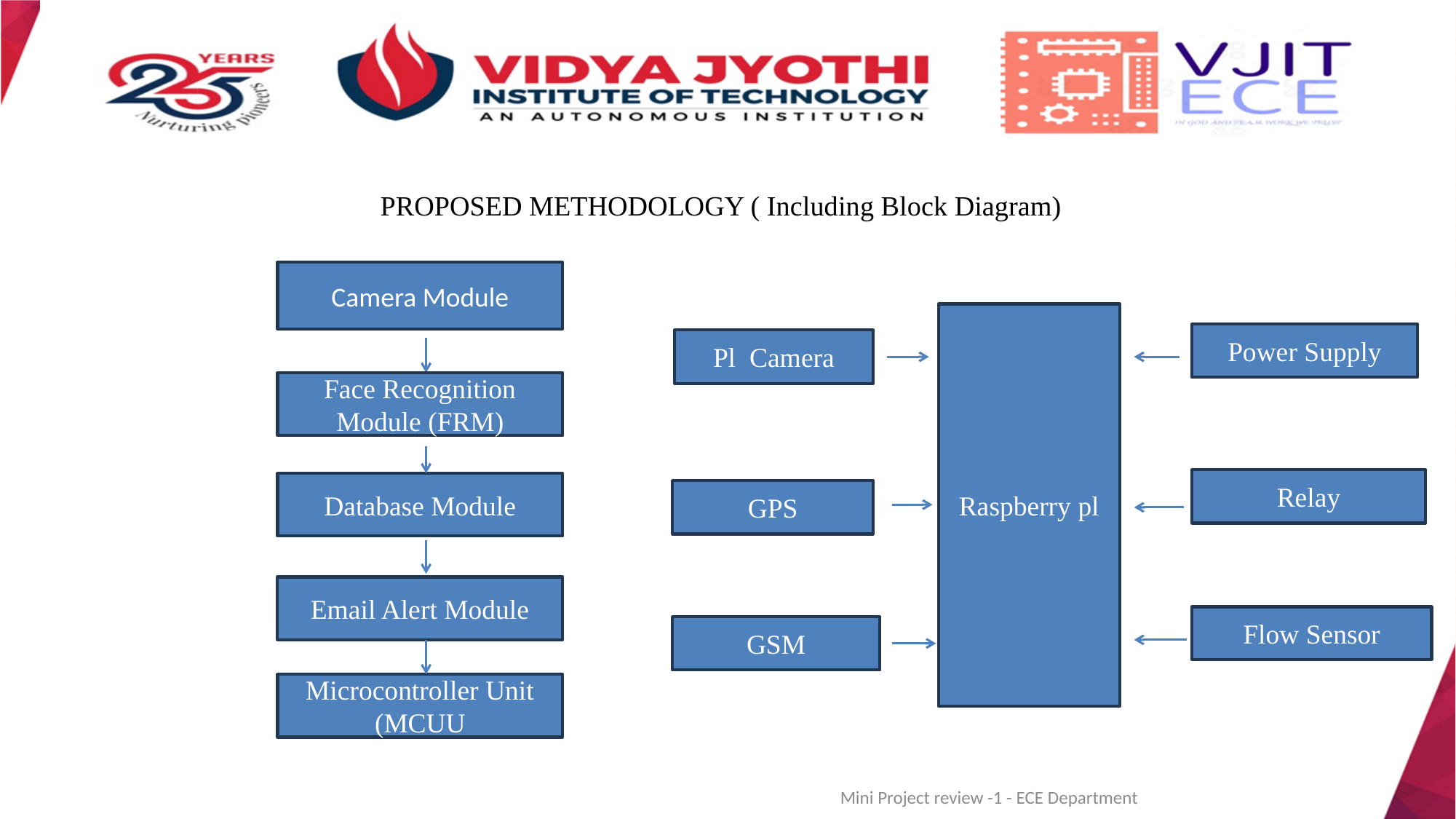

# PROPOSED METHODOLOGY ( Including Block Diagram)

Camera Module
Raspberry pl
Power Supply
Pl  Camera
Face Recognition Module (FRM)
Relay
Database Module
GPS
Email Alert Module
Flow Sensor
GSM
Microcontroller Unit (MCUU
7
 Mini Project review -1 - ECE Department